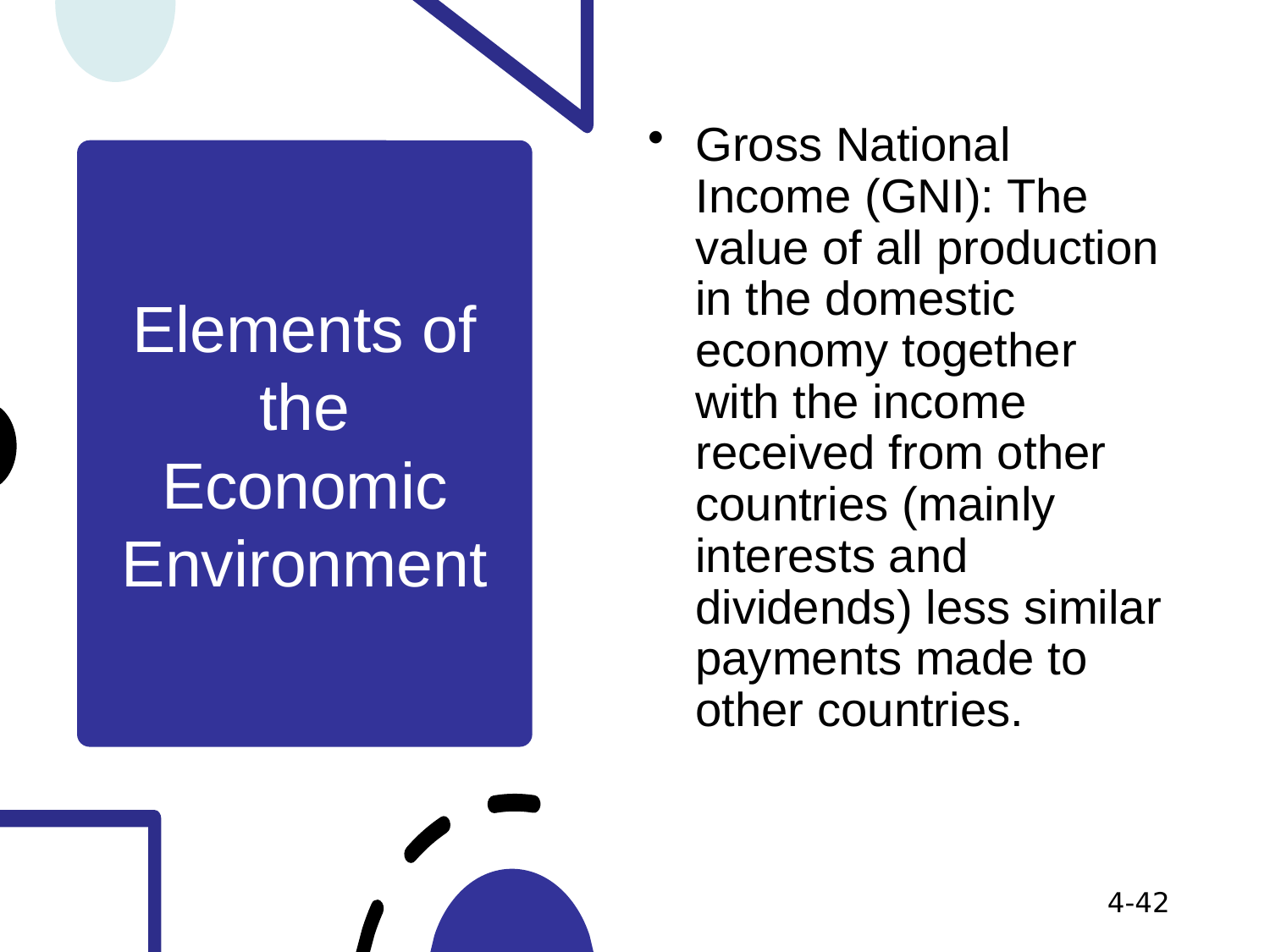

Gross National Income (GNI): The value of all production in the domestic economy together with the income received from other countries (mainly interests and dividends) less similar payments made to other countries.

# Elements of the Economic Environment

4-42